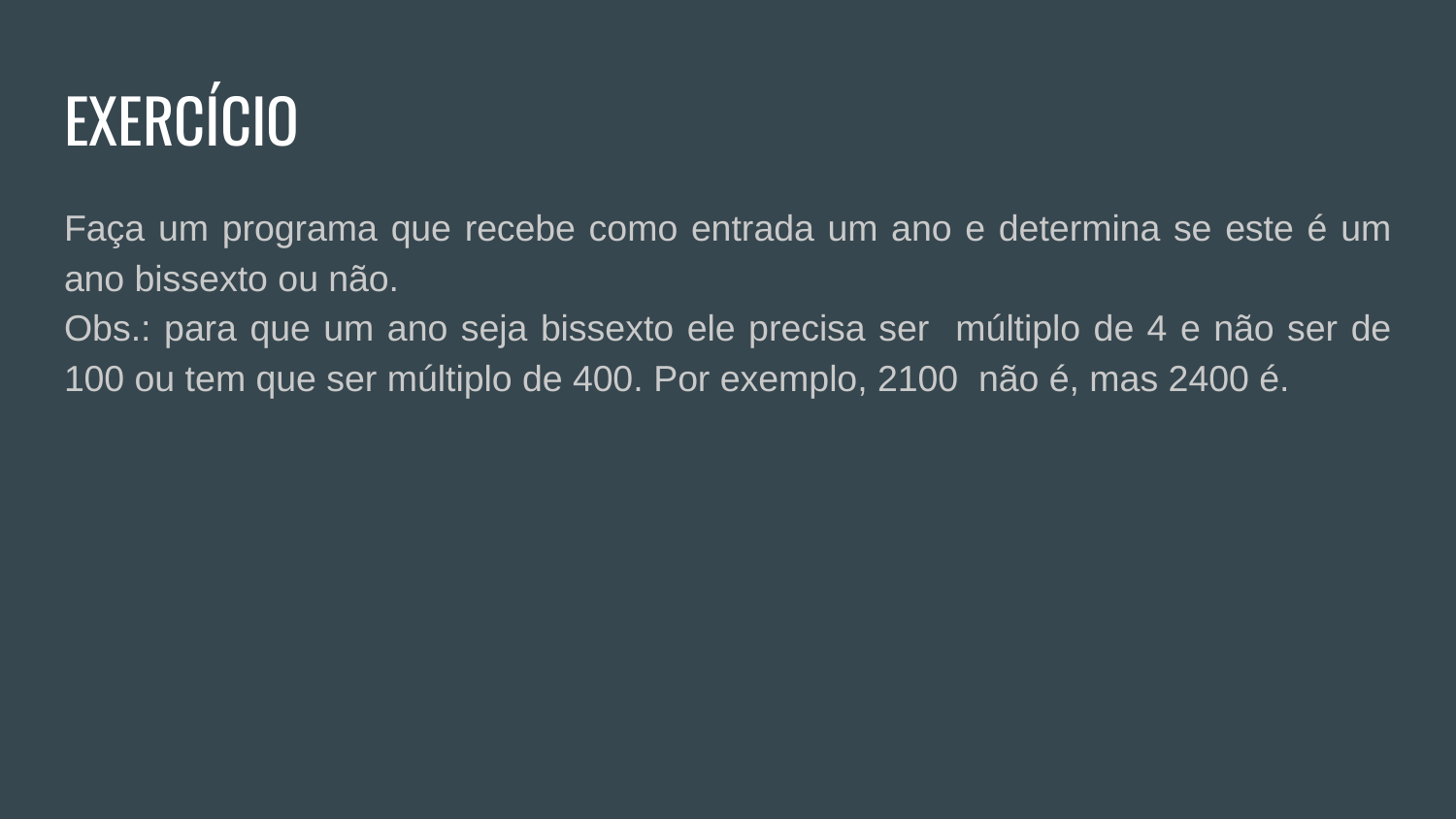

# EXERCÍCIO
Faça um programa que recebe como entrada um ano e determina se este é um ano bissexto ou não.
Obs.: para que um ano seja bissexto ele precisa ser  múltiplo de 4 e não ser de 100 ou tem que ser múltiplo de 400. Por exemplo, 2100  não é, mas 2400 é.